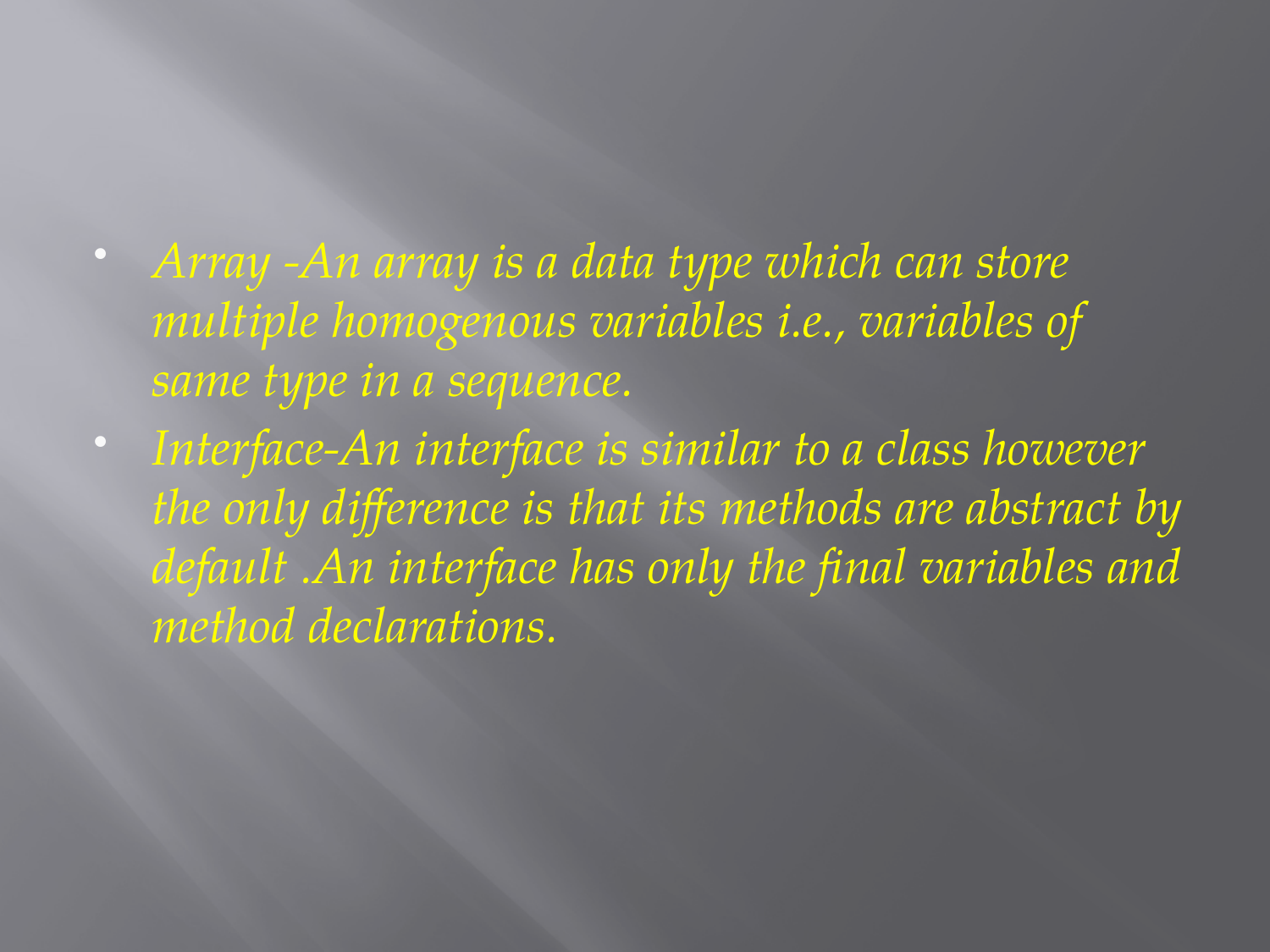

#
Array -An array is a data type which can store multiple homogenous variables i.e., variables of same type in a sequence.
Interface-An interface is similar to a class however the only difference is that its methods are abstract by default .An interface has only the final variables and method declarations.